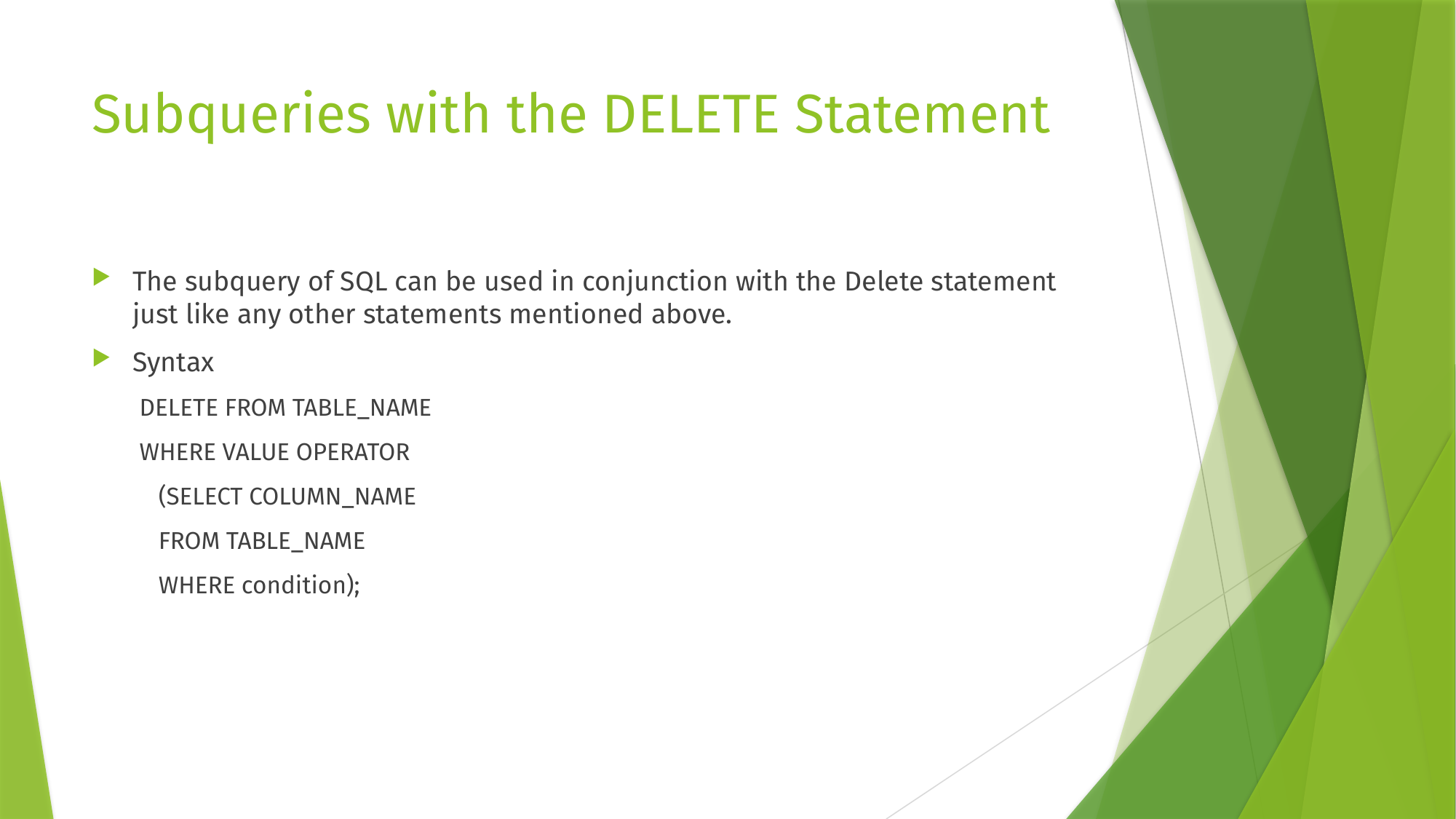

# Subqueries with the DELETE Statement
The subquery of SQL can be used in conjunction with the Delete statement just like any other statements mentioned above.
Syntax
DELETE FROM TABLE_NAME
WHERE VALUE OPERATOR
   (SELECT COLUMN_NAME
   FROM TABLE_NAME
   WHERE condition);